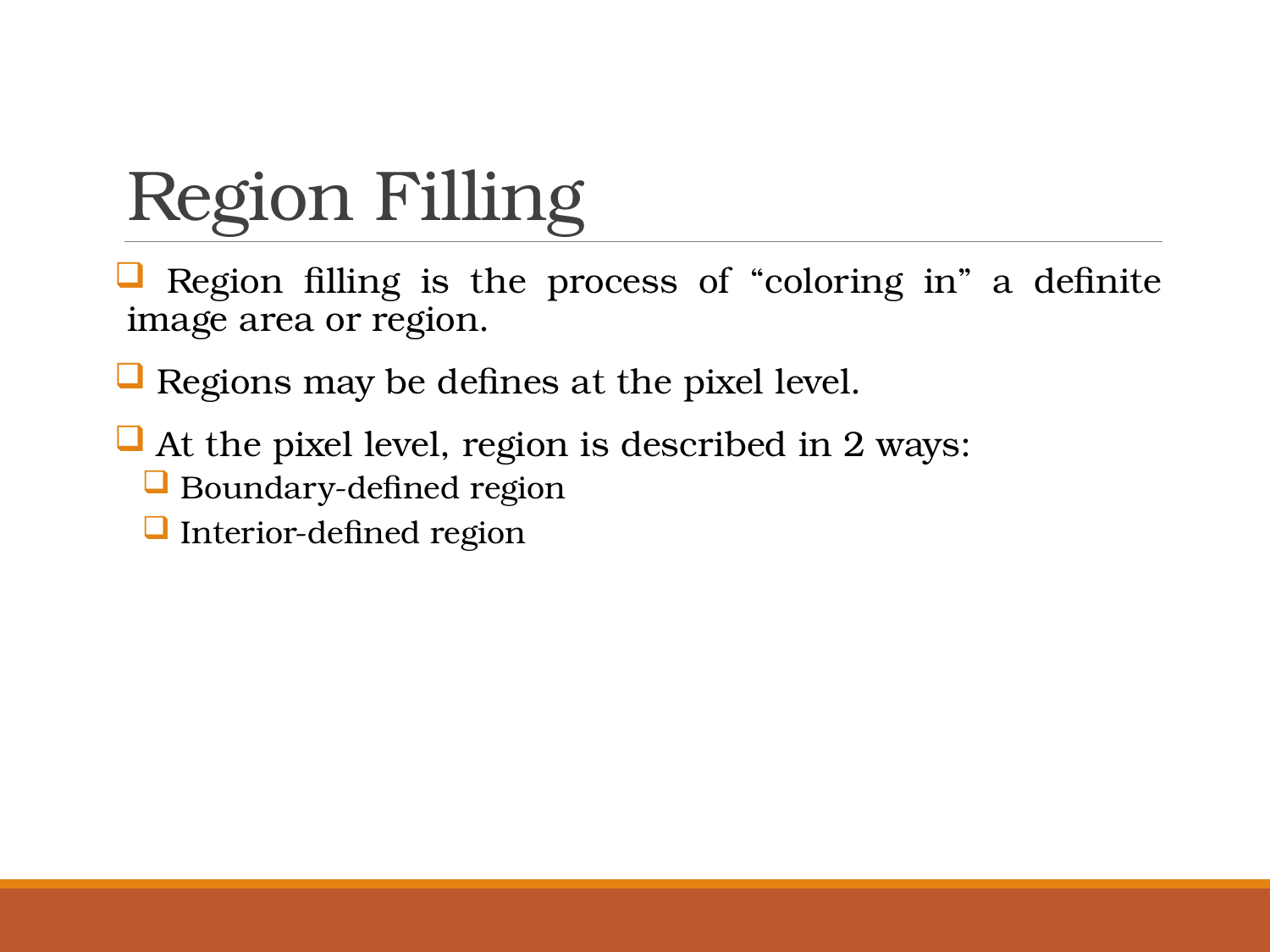

# Region Filling
 Region filling is the process of “coloring in” a definite image area or region.
 Regions may be defines at the pixel level.
 At the pixel level, region is described in 2 ways:
 Boundary-defined region
 Interior-defined region